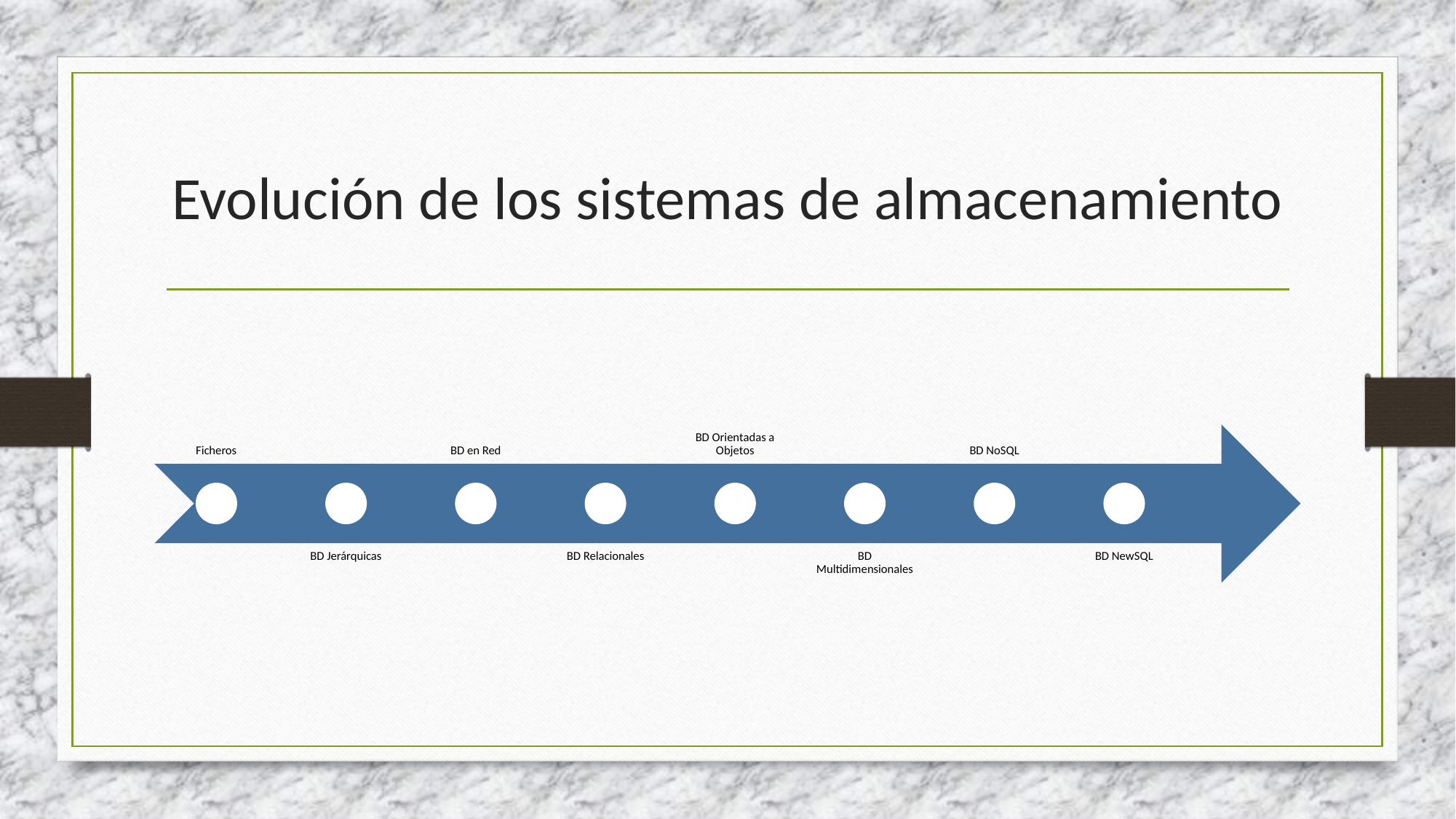

# Evolución de los sistemas de almacenamiento
Ficheros
BD Jerárquicas
BD en Red
BD Relacionales
BD Orientadas a Objetos
BD Multidimensionales
BD NoSQL
BD NewSQL